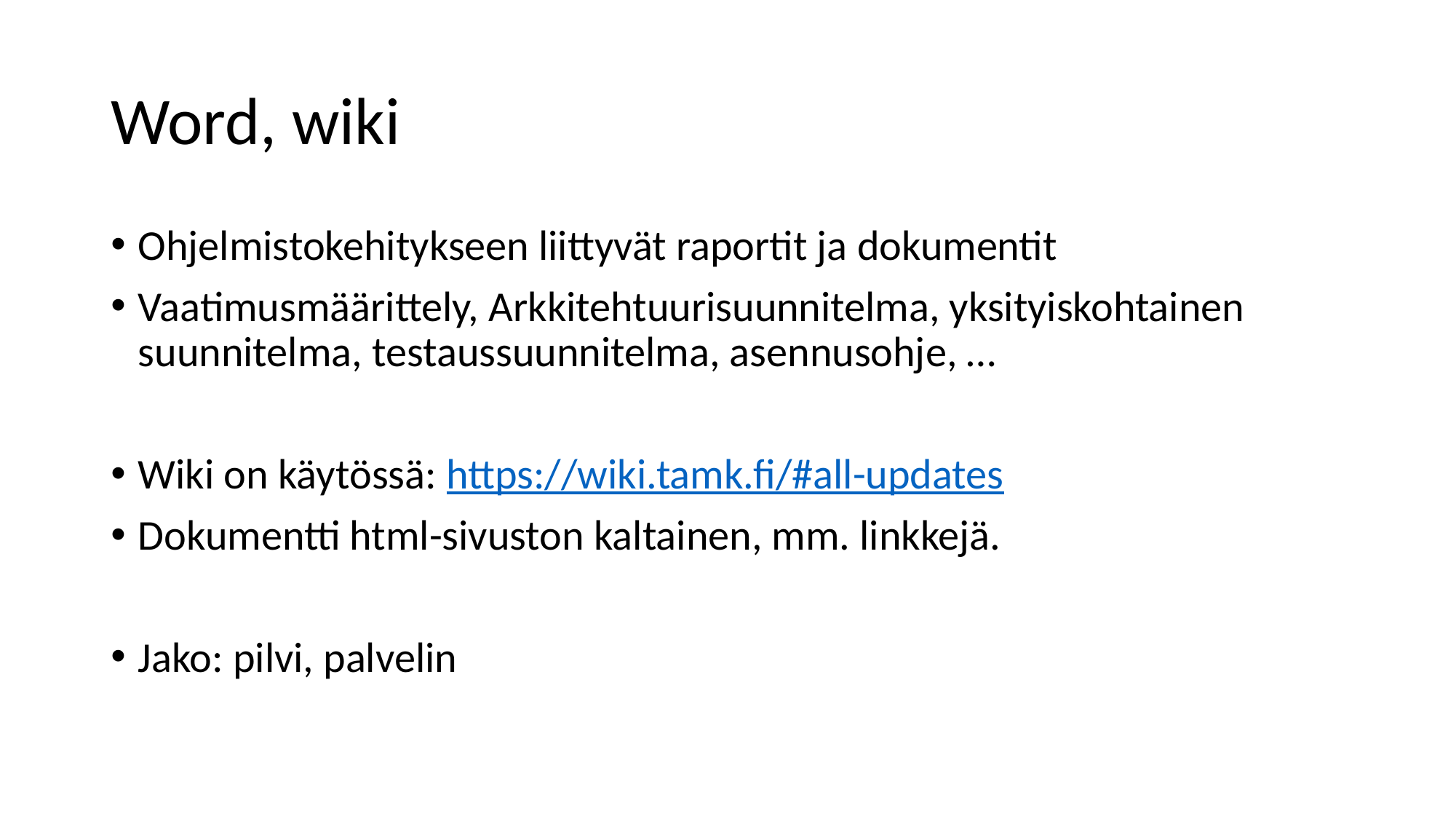

# Word, wiki
Ohjelmistokehitykseen liittyvät raportit ja dokumentit
Vaatimusmäärittely, Arkkitehtuurisuunnitelma, yksityiskohtainen suunnitelma, testaussuunnitelma, asennusohje, …

Wiki on käytössä: https://wiki.tamk.fi/#all-updates
Dokumentti html-sivuston kaltainen, mm. linkkejä.

Jako: pilvi, palvelin